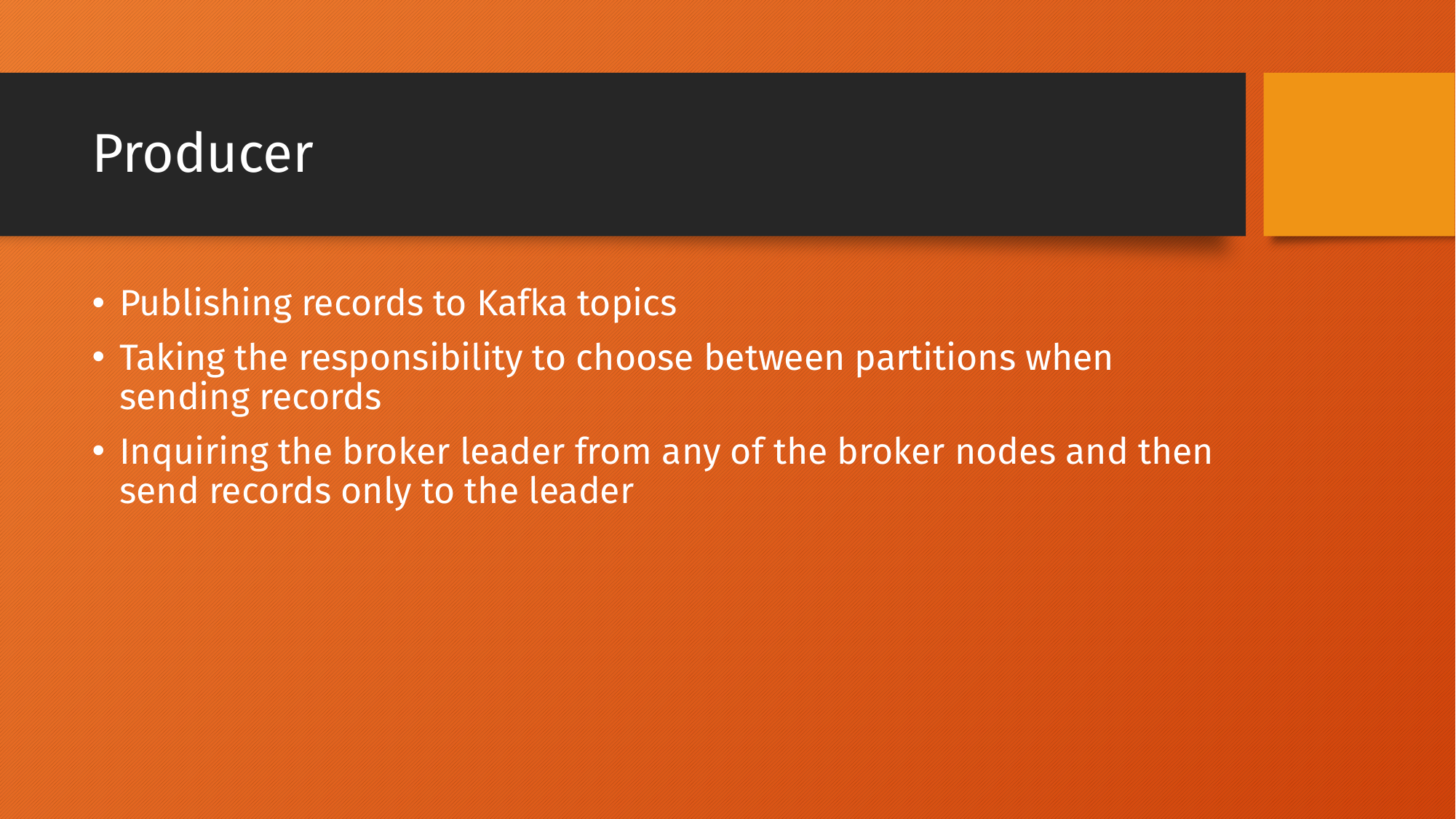

# Producer
Publishing records to Kafka topics
Taking the responsibility to choose between partitions when sending records
Inquiring the broker leader from any of the broker nodes and then send records only to the leader